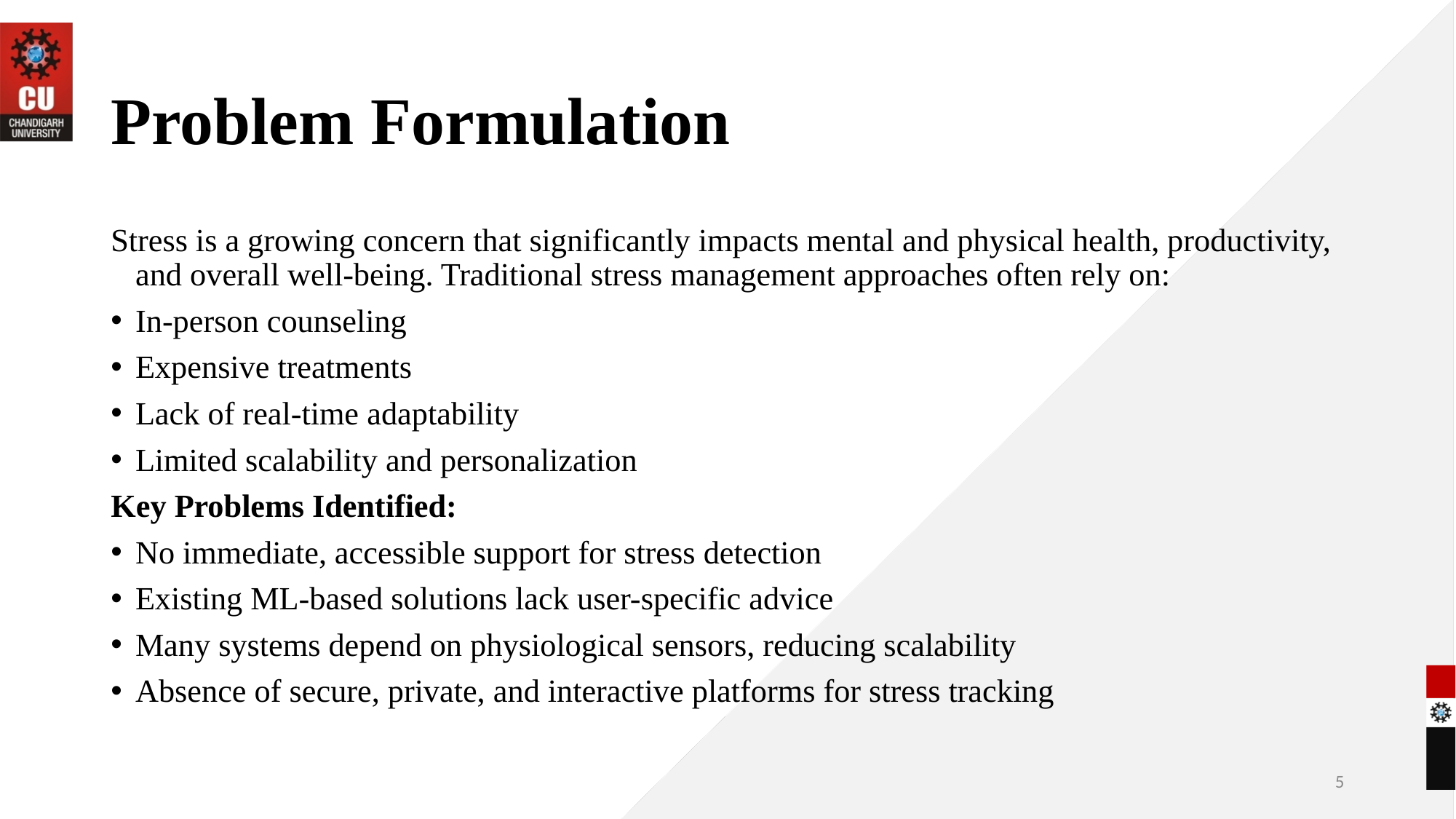

# Problem Formulation
Stress is a growing concern that significantly impacts mental and physical health, productivity, and overall well-being. Traditional stress management approaches often rely on:
In-person counseling
Expensive treatments
Lack of real-time adaptability
Limited scalability and personalization
Key Problems Identified:
No immediate, accessible support for stress detection
Existing ML-based solutions lack user-specific advice
Many systems depend on physiological sensors, reducing scalability
Absence of secure, private, and interactive platforms for stress tracking

5